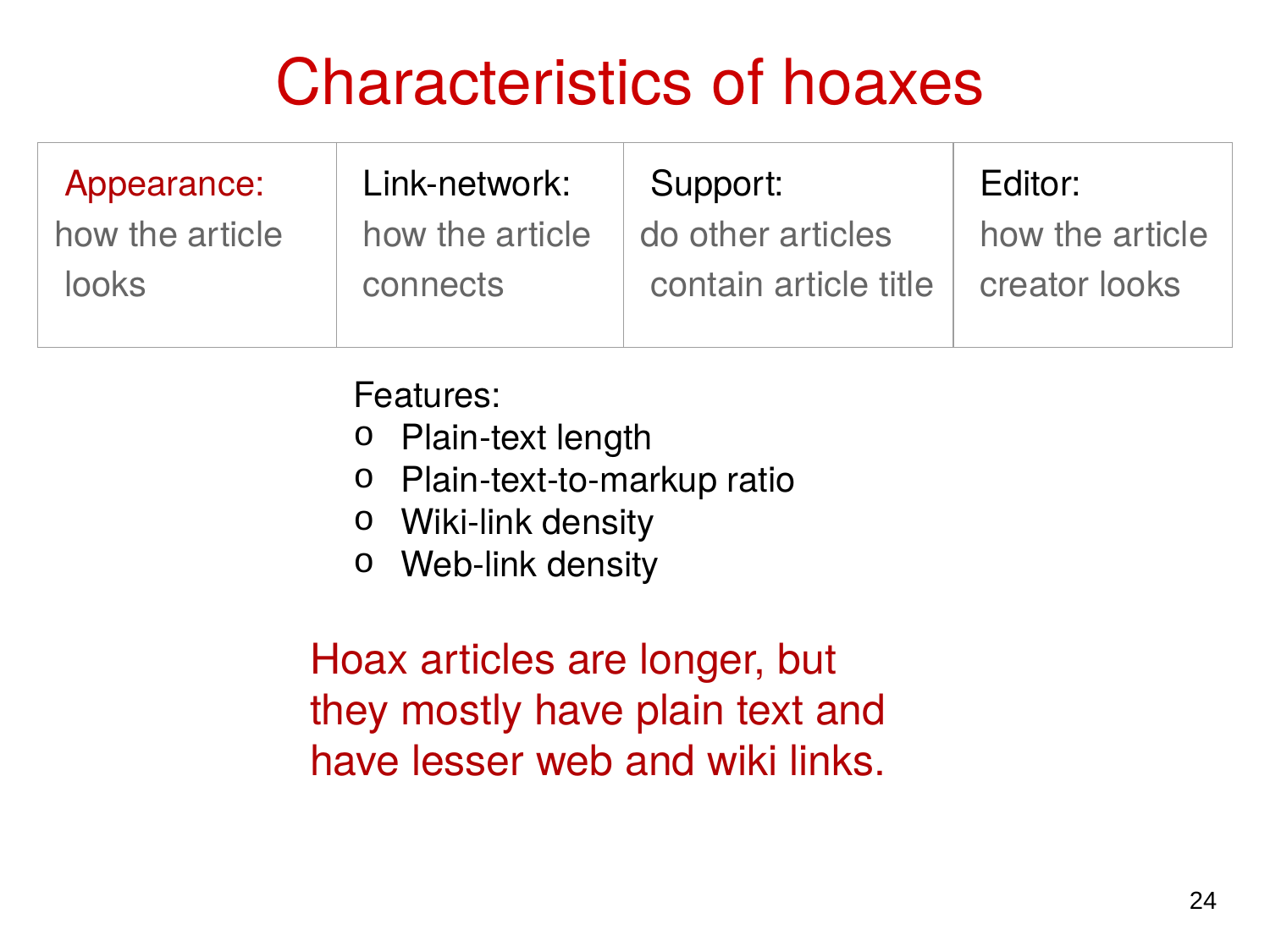

# Characteristics of hoaxes
| Appearance: how the article looks | Link-network: how the article connects | Support: do other articles contain article title | Editor: how the article creator looks |
| --- | --- | --- | --- |
Features:
Plain-text length
Plain-text-to-markup ratio
Wiki-link density
Web-link density
Hoax articles are longer, but
they mostly have plain text and
have lesser web and wiki links.
24